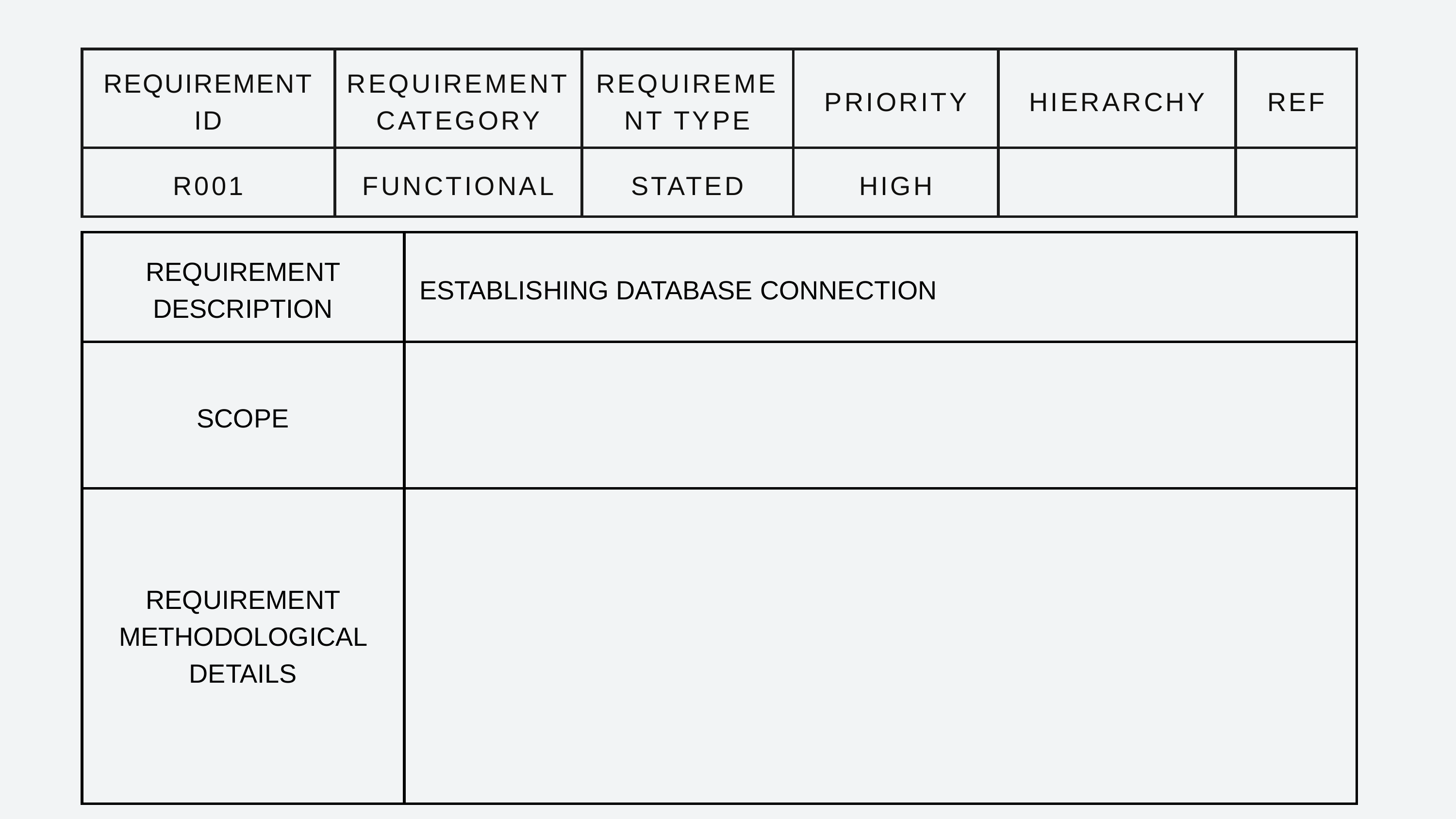

| REQUIREMENT ID | REQUIREMENT CATEGORY | REQUIREMENT TYPE | PRIORITY | HIERARCHY | REF |
| --- | --- | --- | --- | --- | --- |
| R001 | FUNCTIONAL | STATED | HIGH |  |  |
| REQUIREMENT DESCRIPTION | ESTABLISHING DATABASE CONNECTION |
| --- | --- |
| SCOPE |  |
| REQUIREMENT METHODOLOGICAL DETAILS |  |